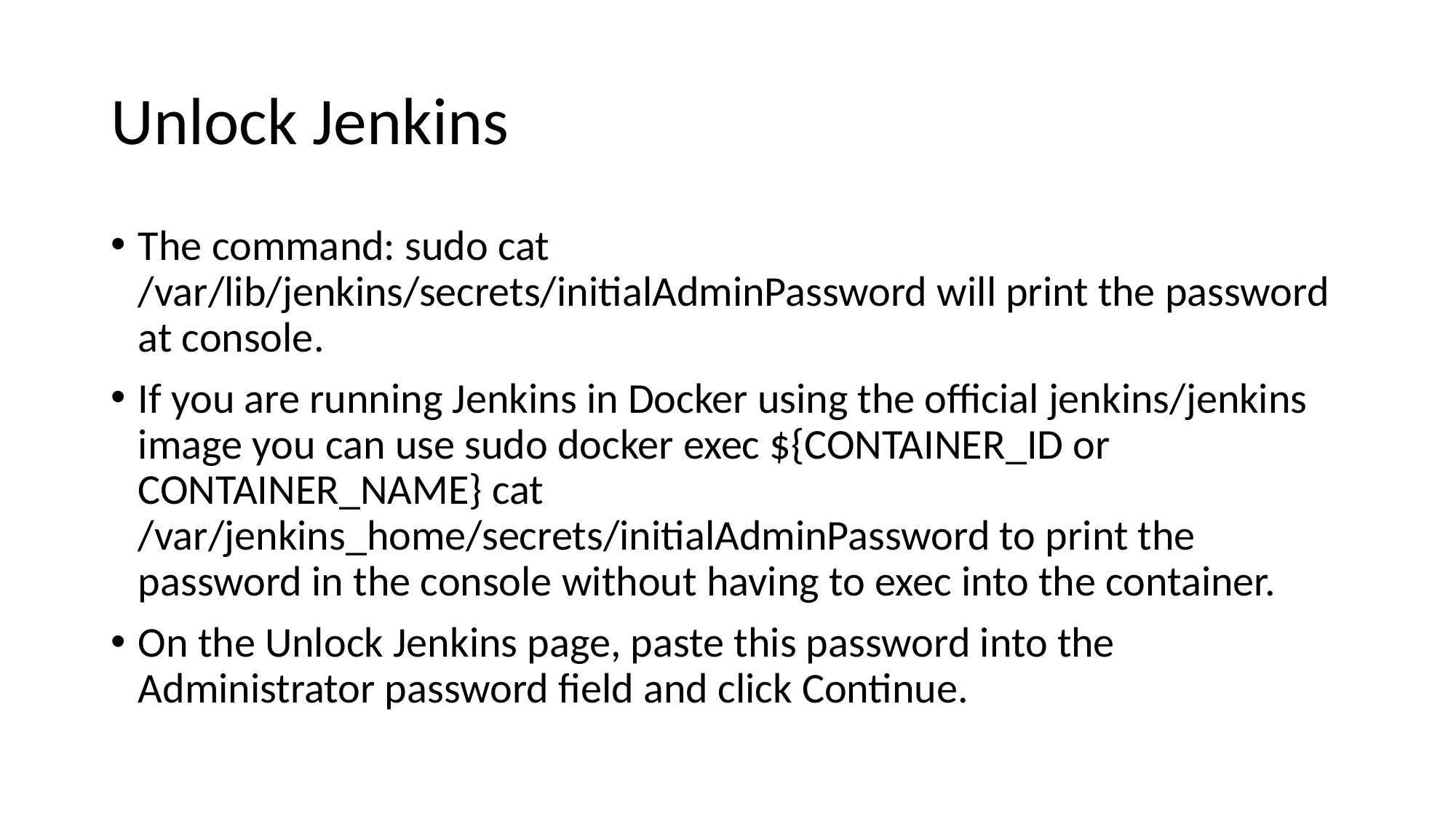

# Unlock Jenkins
The command: sudo cat /var/lib/jenkins/secrets/initialAdminPassword will print the password at console.
If you are running Jenkins in Docker using the official jenkins/jenkins image you can use sudo docker exec ${CONTAINER_ID or CONTAINER_NAME} cat /var/jenkins_home/secrets/initialAdminPassword to print the password in the console without having to exec into the container.
On the Unlock Jenkins page, paste this password into the Administrator password field and click Continue.